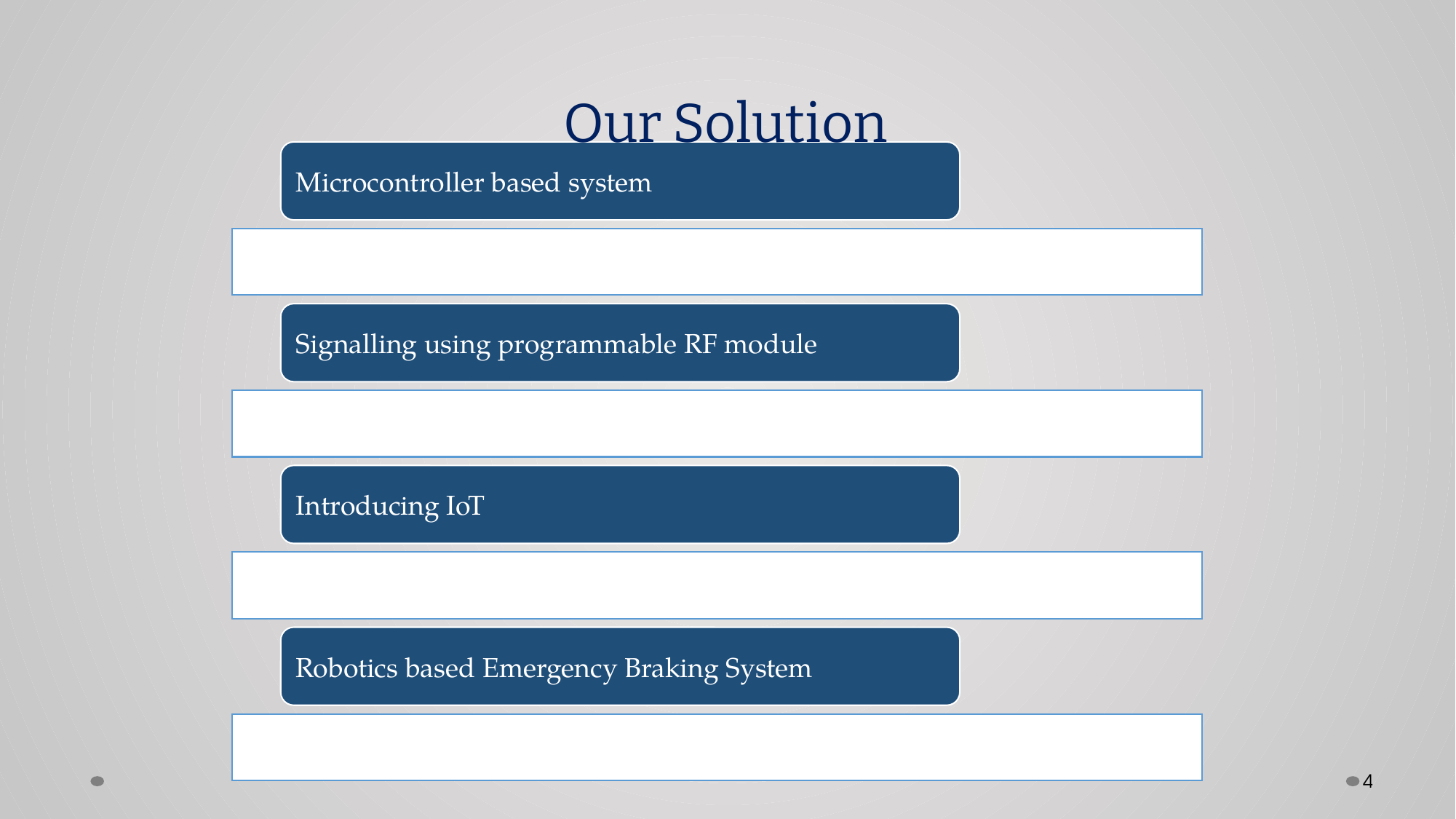

Our Solution
Microcontroller based system
Signalling using programmable RF module
Introducing IoT
Robotics based Emergency Braking System
4